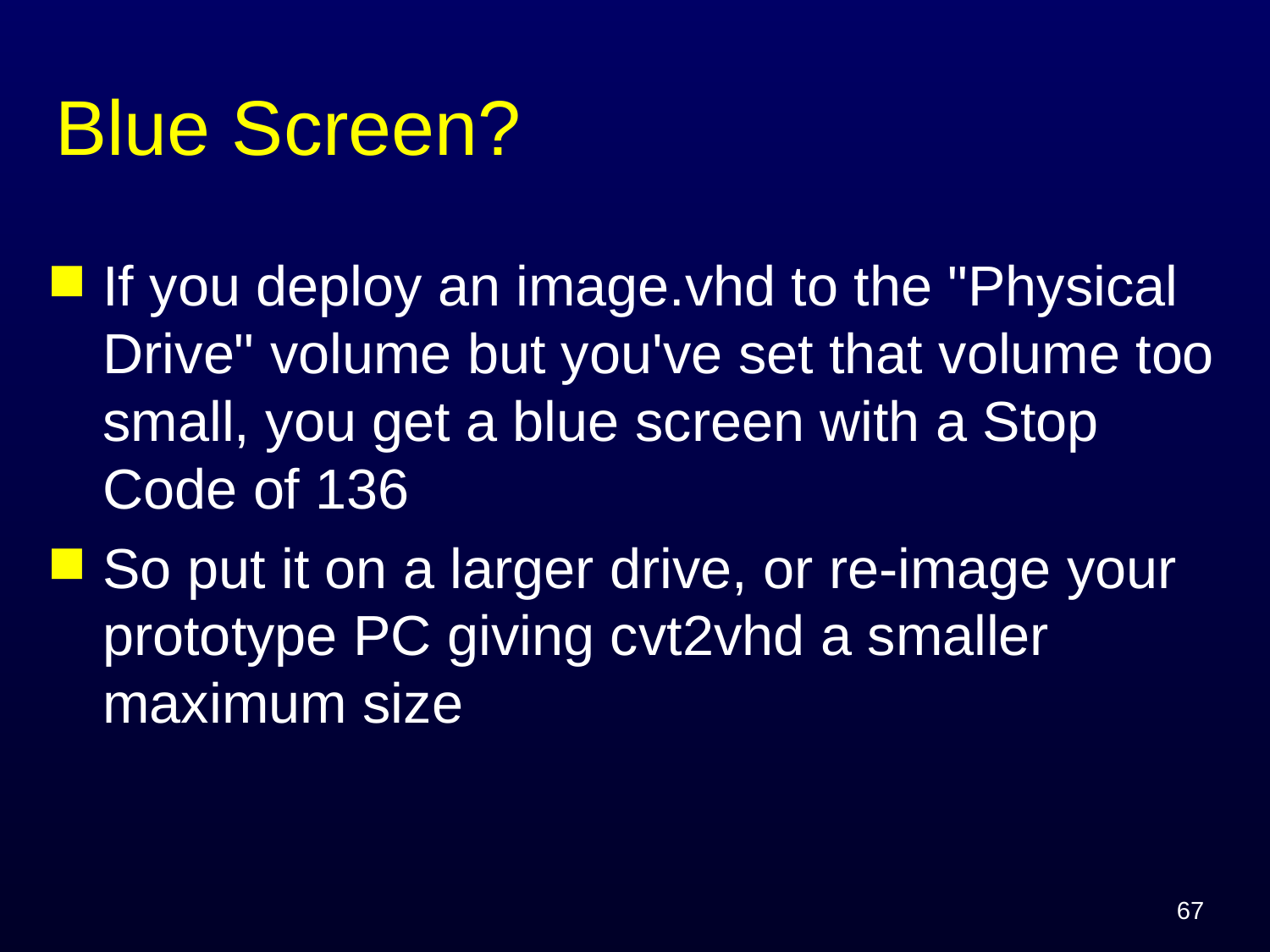

# Blue Screen?
If you deploy an image.vhd to the "Physical Drive" volume but you've set that volume too small, you get a blue screen with a Stop Code of 136
So put it on a larger drive, or re-image your prototype PC giving cvt2vhd a smaller maximum size
67